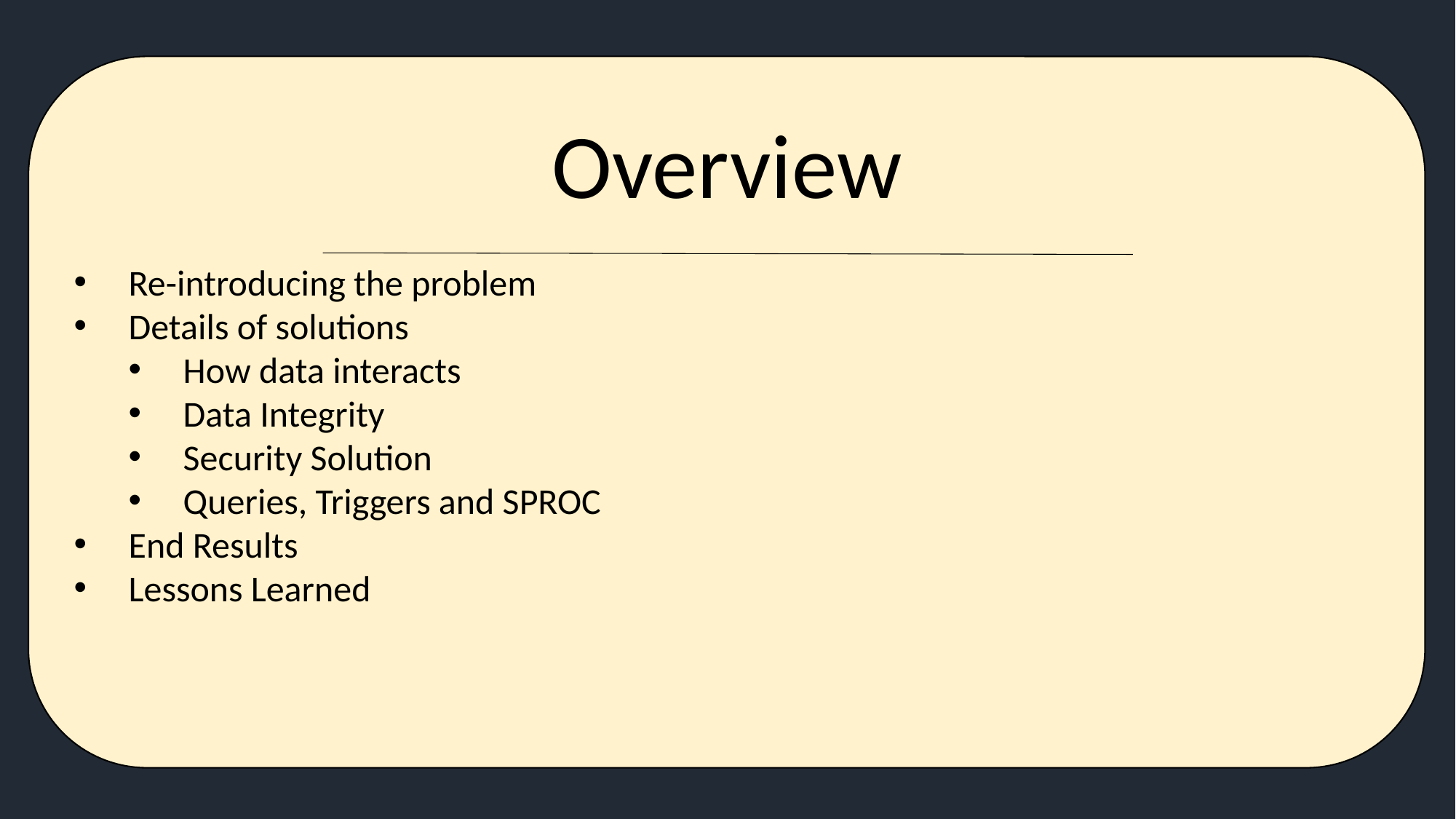

Re-introducing the problem
Details of solutions
How data interacts
Data Integrity
Security Solution
Queries, Triggers and SPROC
End Results
Lessons Learned

# Overview